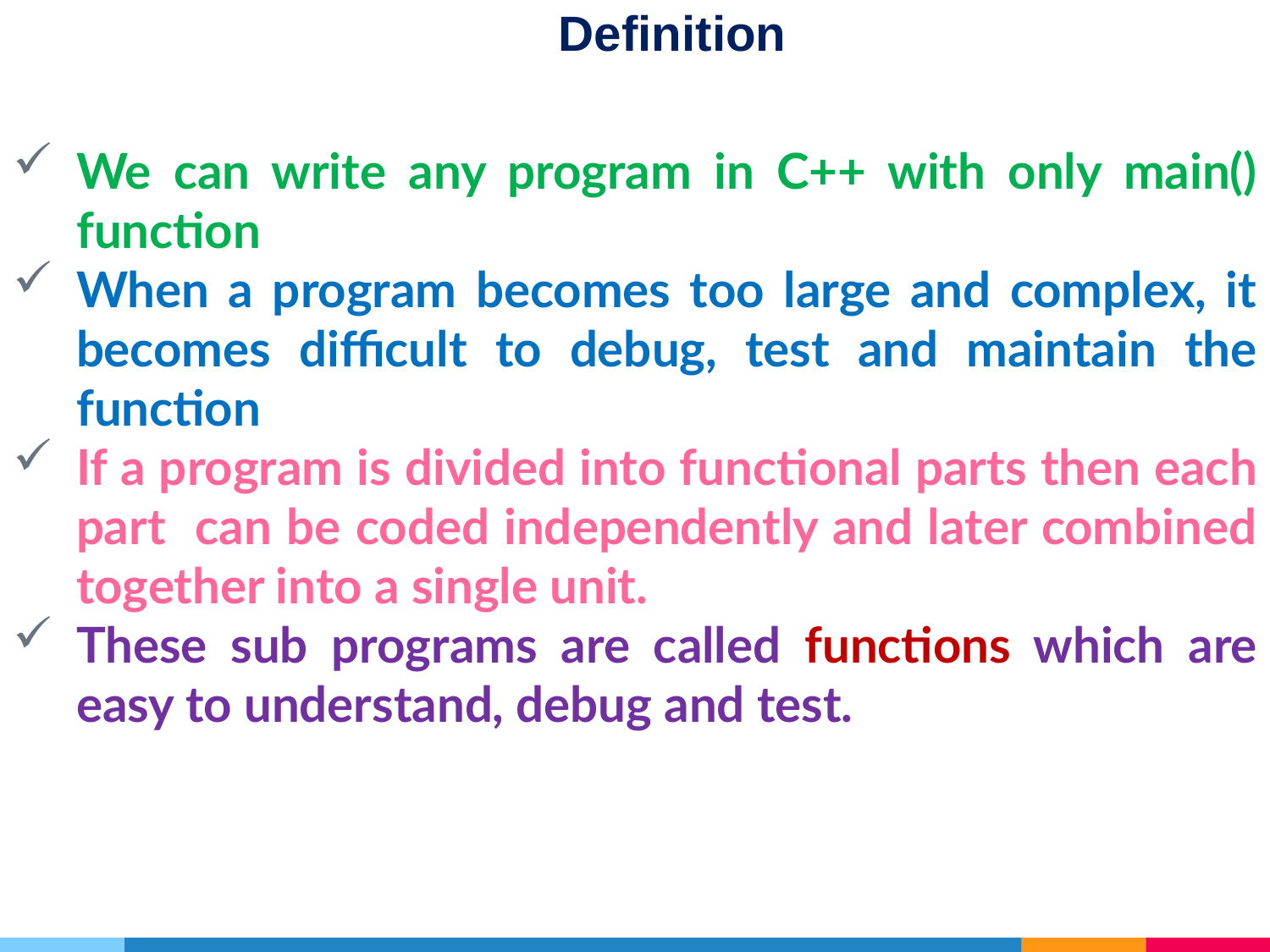

# Definition
We can write any program in C++ with only main() function
When a program becomes too large and complex, it becomes difficult to debug, test and maintain the function
If a program is divided into functional parts then each part  can be coded independently and later combined together into a single unit.
These sub programs are called functions which are easy to understand, debug and test.